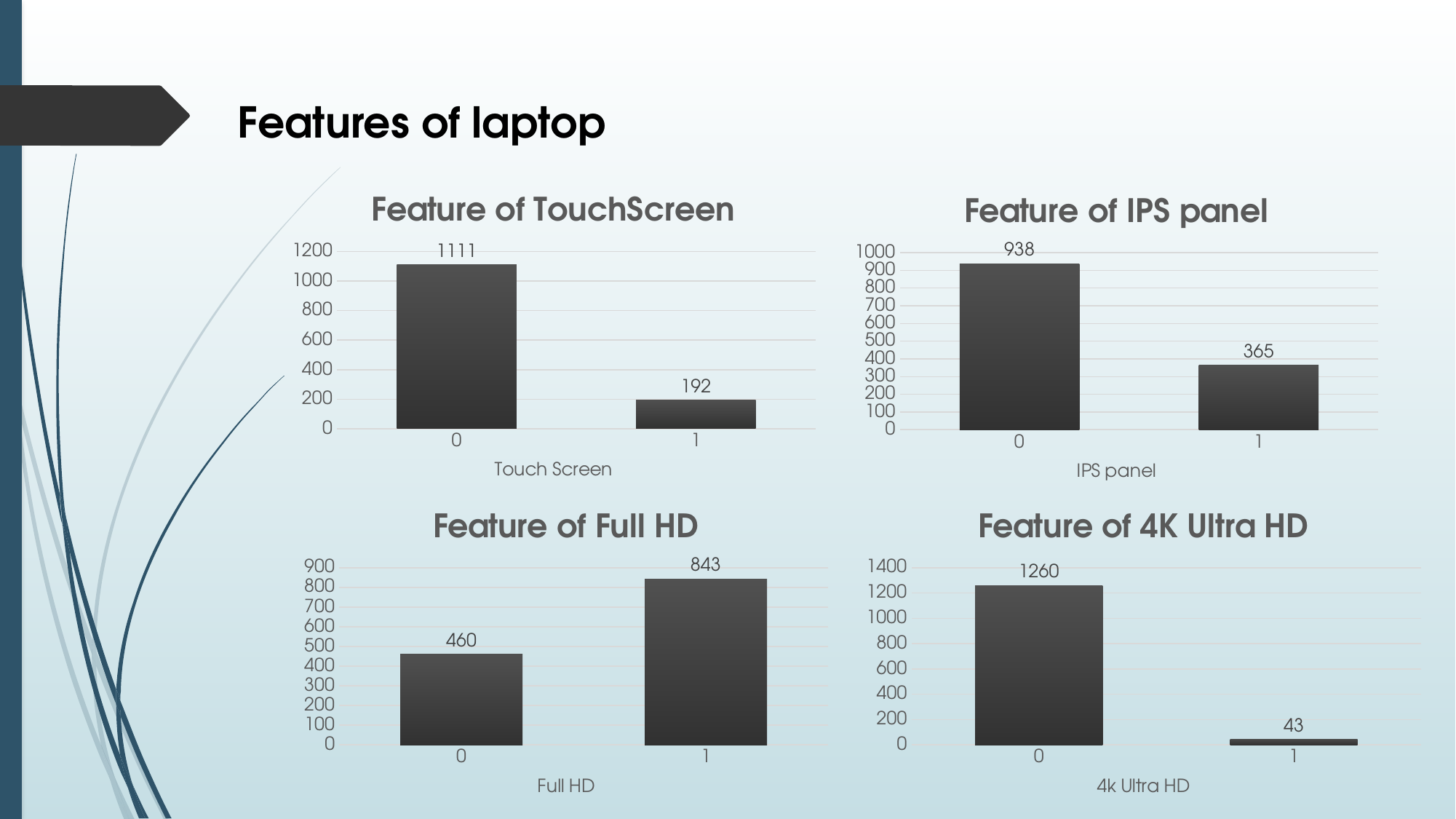

Features of laptop

### Chart: Feature of TouchScreen

| Category | Total |
|---|---|
| 0 | 1111.0 |
| 1 | 192.0 |

### Chart: Feature of IPS panel

| Category | Total |
|---|---|
| 0 | 938.0 |
| 1 | 365.0 |

### Chart: Feature of Full HD

| Category | Total |
|---|---|
| 0 | 460.0 |
| 1 | 843.0 |

### Chart: Feature of 4K Ultra HD

| Category | Total |
|---|---|
| 0 | 1260.0 |
| 1 | 43.0 |